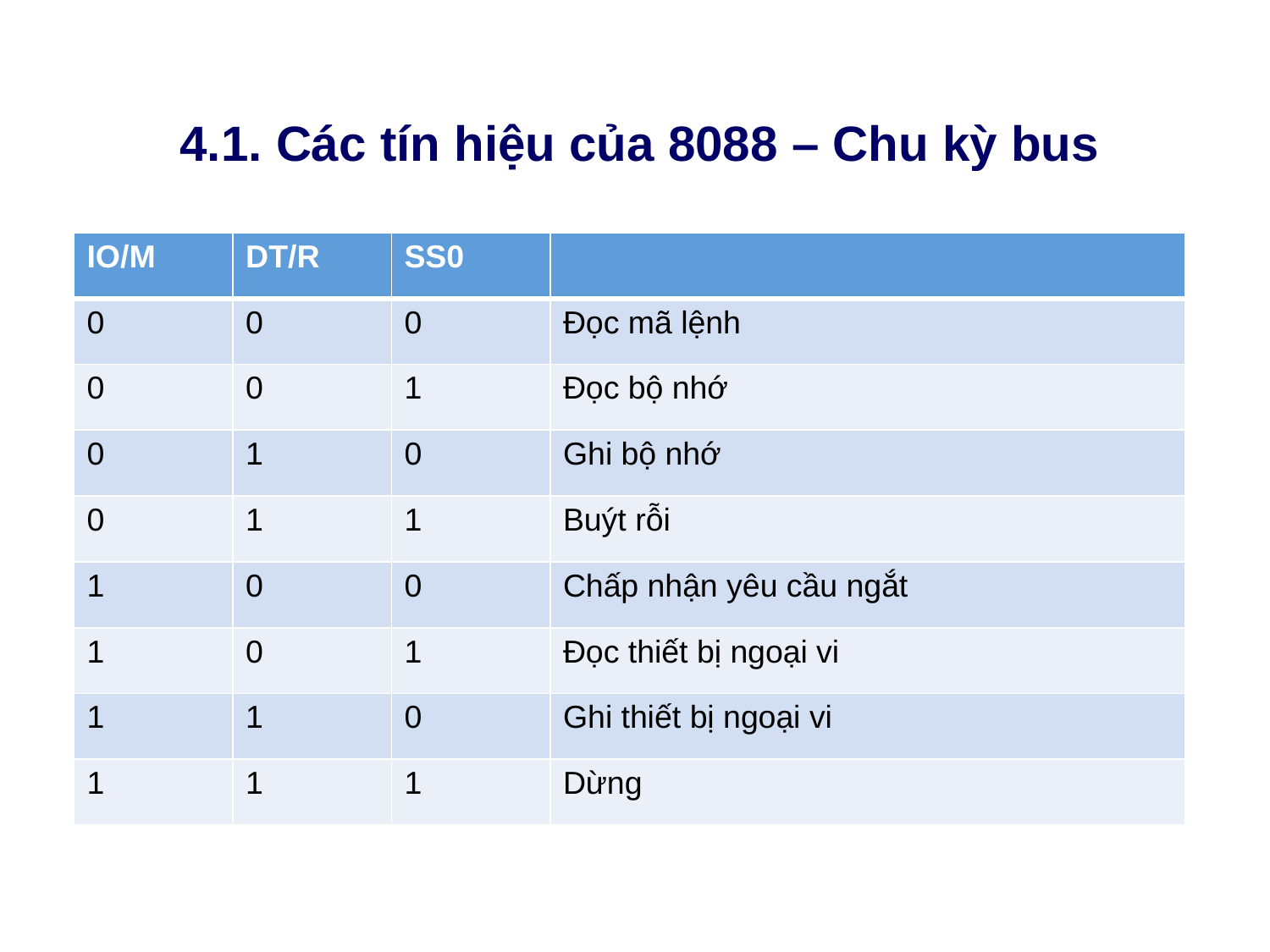

# 4.1. Các tín hiệu của 8088 – Chu kỳ bus
| IO/M | DT/R | SS0 |  |
| --- | --- | --- | --- |
| 0 | 0 | 0 | Đọc mã lệnh |
| 0 | 0 | 1 | Đọc bộ nhớ |
| 0 | 1 | 0 | Ghi bộ nhớ |
| 0 | 1 | 1 | Buýt rỗi |
| 1 | 0 | 0 | Chấp nhận yêu cầu ngắt |
| 1 | 0 | 1 | Đọc thiết bị ngoại vi |
| 1 | 1 | 0 | Ghi thiết bị ngoại vi |
| 1 | 1 | 1 | Dừng |